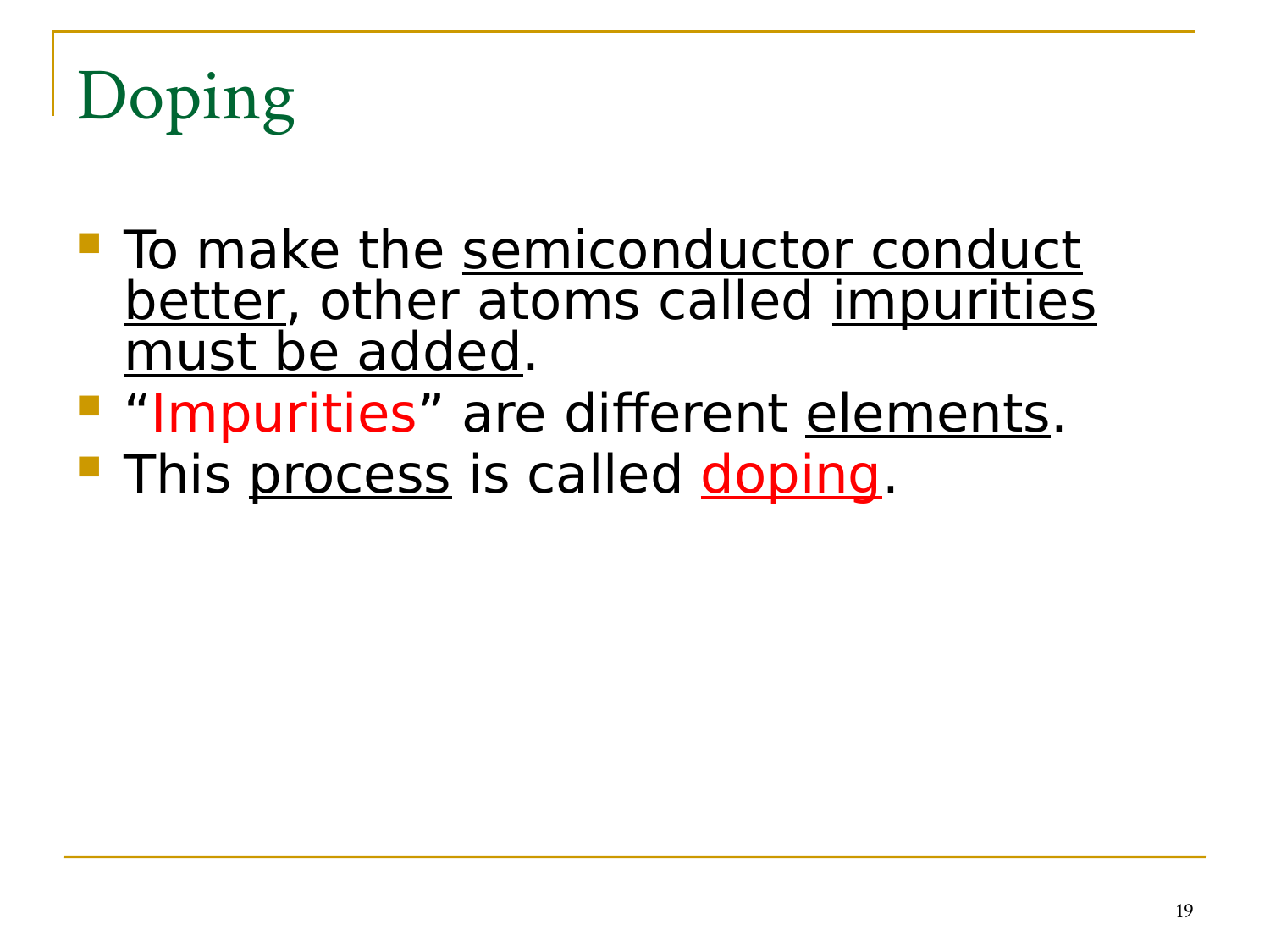

# Doping
To make the semiconductor conduct better, other atoms called impurities must be added.
“Impurities” are different elements.
This process is called doping.
19